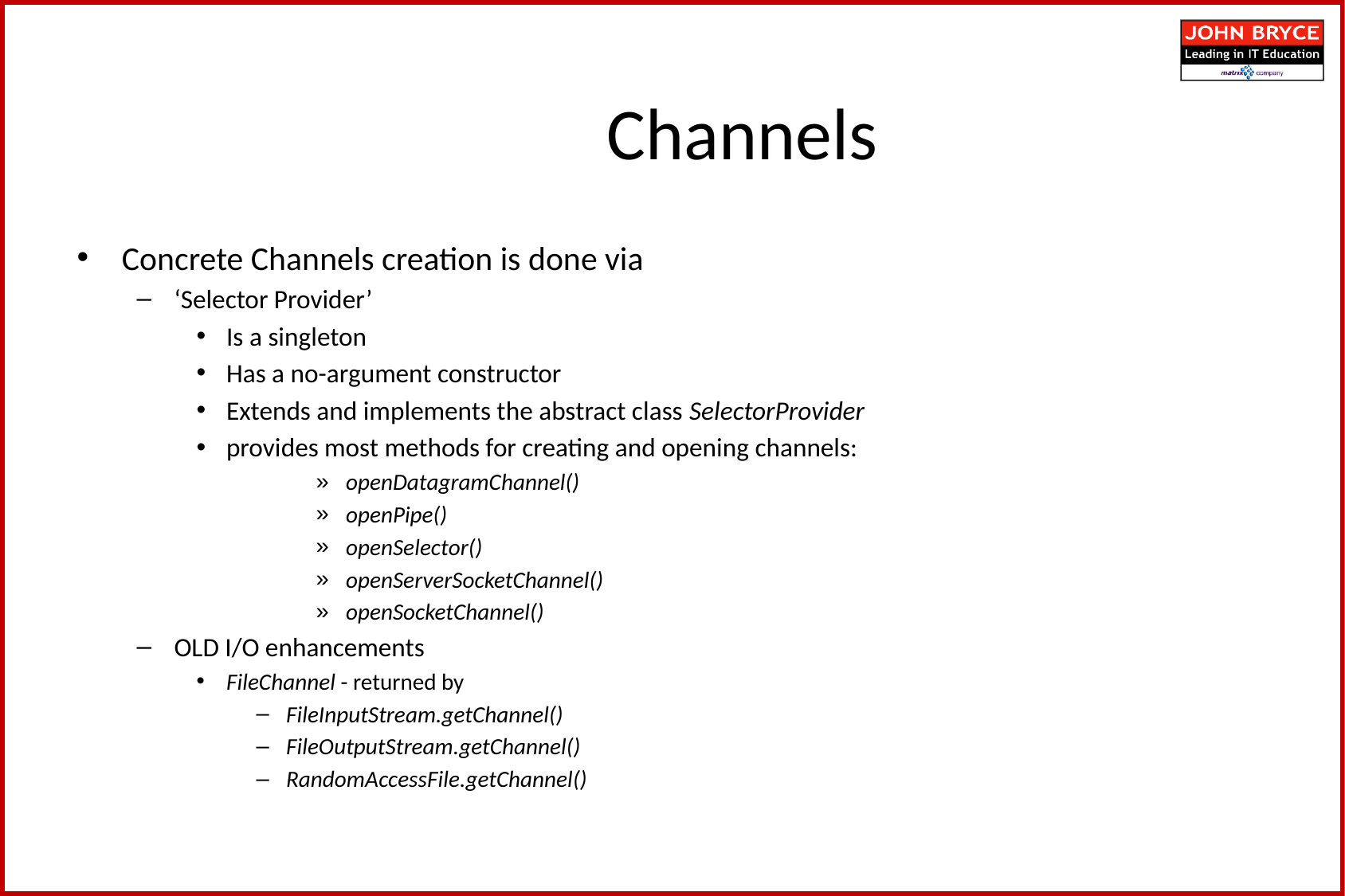

Channels

Concrete Channels creation is done via
‘Selector Provider’
Is a singleton
Has a no-argument constructor
Extends and implements the abstract class SelectorProvider
provides most methods for creating and opening channels:
openDatagramChannel()
openPipe()
openSelector()
openServerSocketChannel()
openSocketChannel()
OLD I/O enhancements
FileChannel - returned by
FileInputStream.getChannel()
FileOutputStream.getChannel()
RandomAccessFile.getChannel()